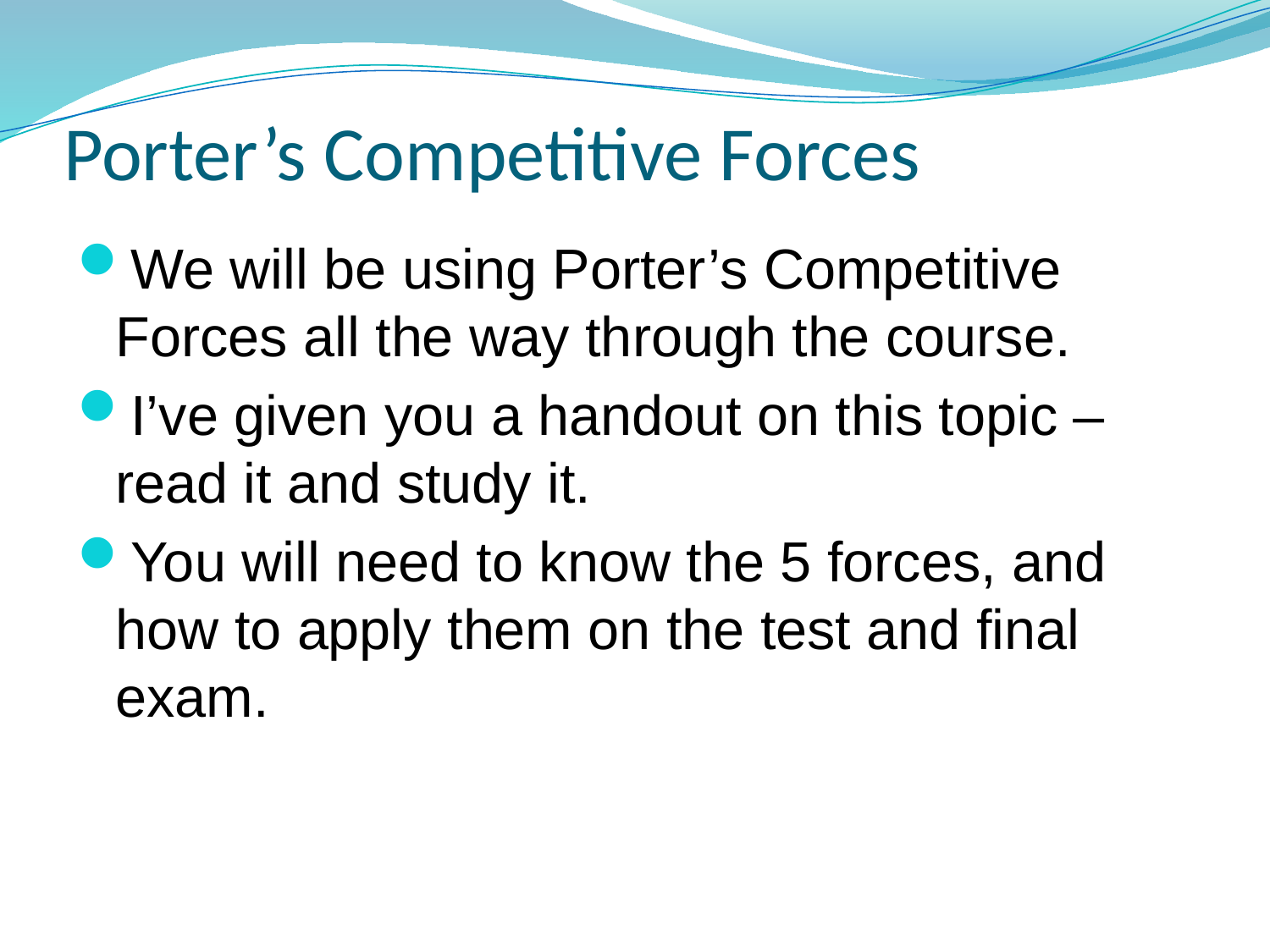

# Porter’s Competitive Forces
We will be using Porter’s Competitive Forces all the way through the course.
I’ve given you a handout on this topic – read it and study it.
You will need to know the 5 forces, and how to apply them on the test and final exam.